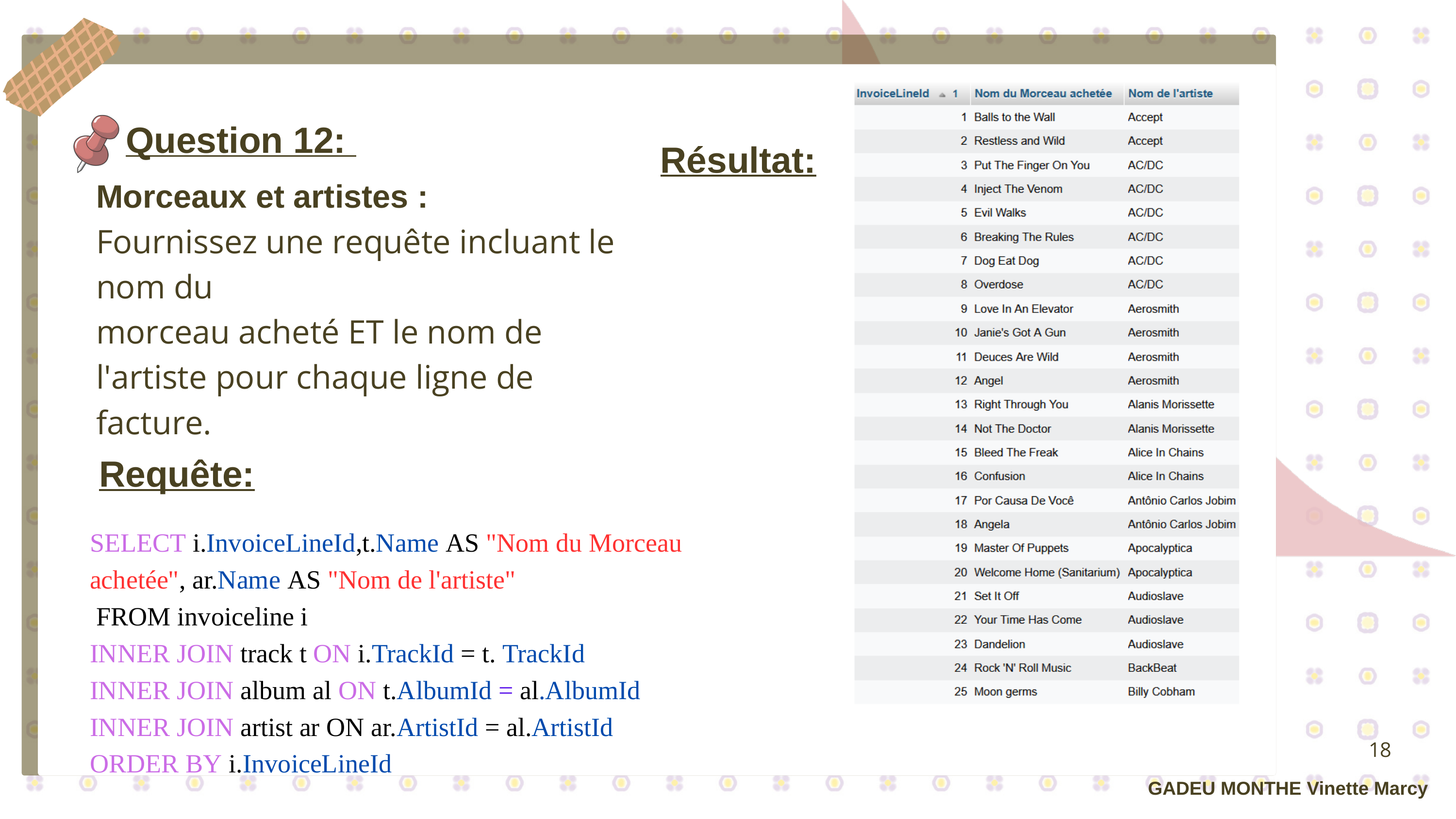

Question 12:

Résultat:
Morceaux et artistes :
Fournissez une requête incluant le nom du
morceau acheté ET le nom de l'artiste pour chaque ligne de facture.

Requête:

SELECT i.InvoiceLineId,t.Name AS "Nom du Morceau achetée", ar.Name AS "Nom de l'artiste"
 FROM invoiceline i
INNER JOIN track t ON i.TrackId = t. TrackId
INNER JOIN album al ON t.AlbumId = al.AlbumId
INNER JOIN artist ar ON ar.ArtistId = al.ArtistId
ORDER BY i.InvoiceLineId
18
GADEU MONTHE Vinette Marcy